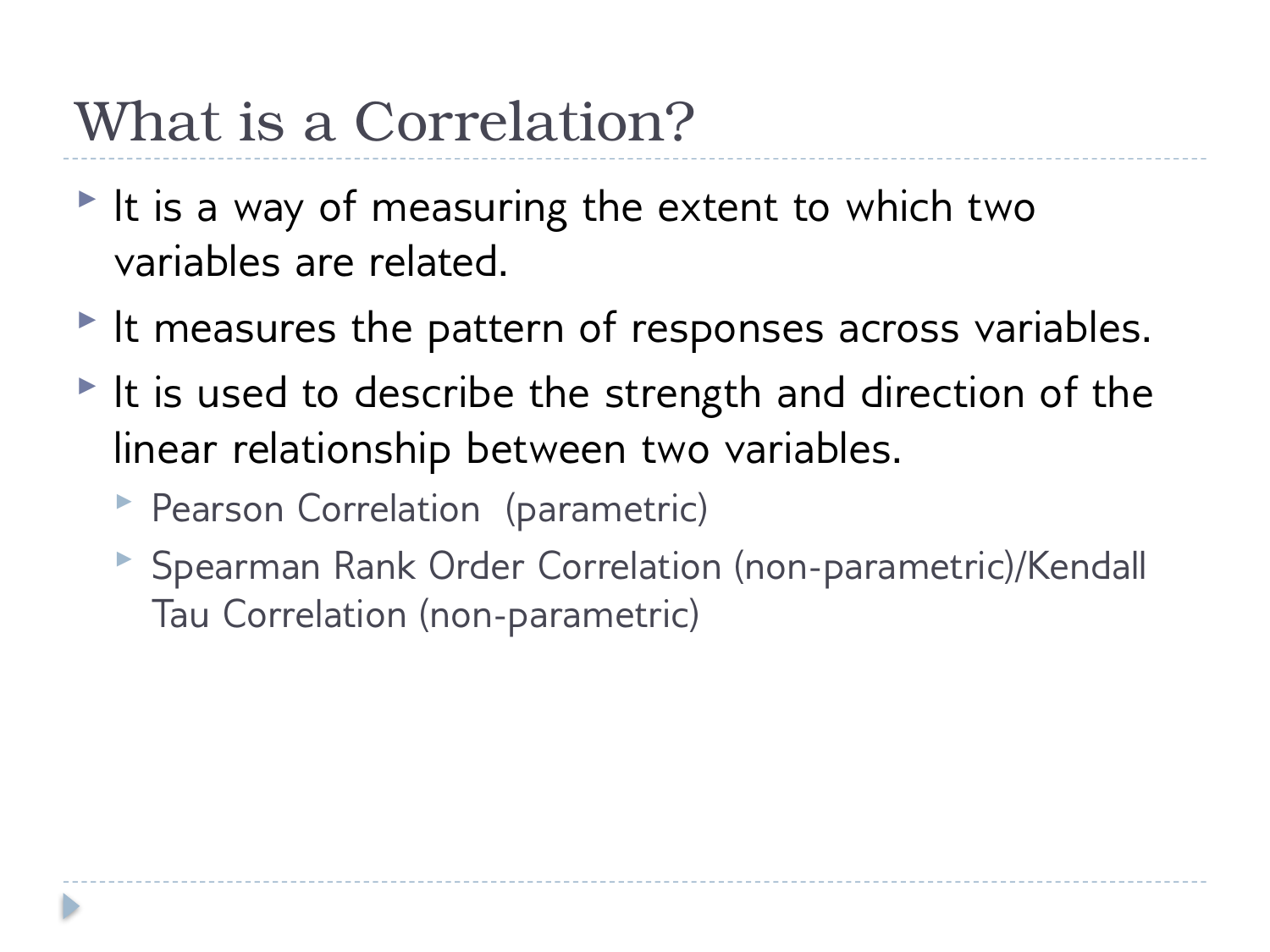

# What is a Correlation?
It is a way of measuring the extent to which two variables are related.
It measures the pattern of responses across variables.
It is used to describe the strength and direction of the linear relationship between two variables.
Pearson Correlation  (parametric)
Spearman Rank Order Correlation (non-parametric)/Kendall Tau Correlation (non-parametric)